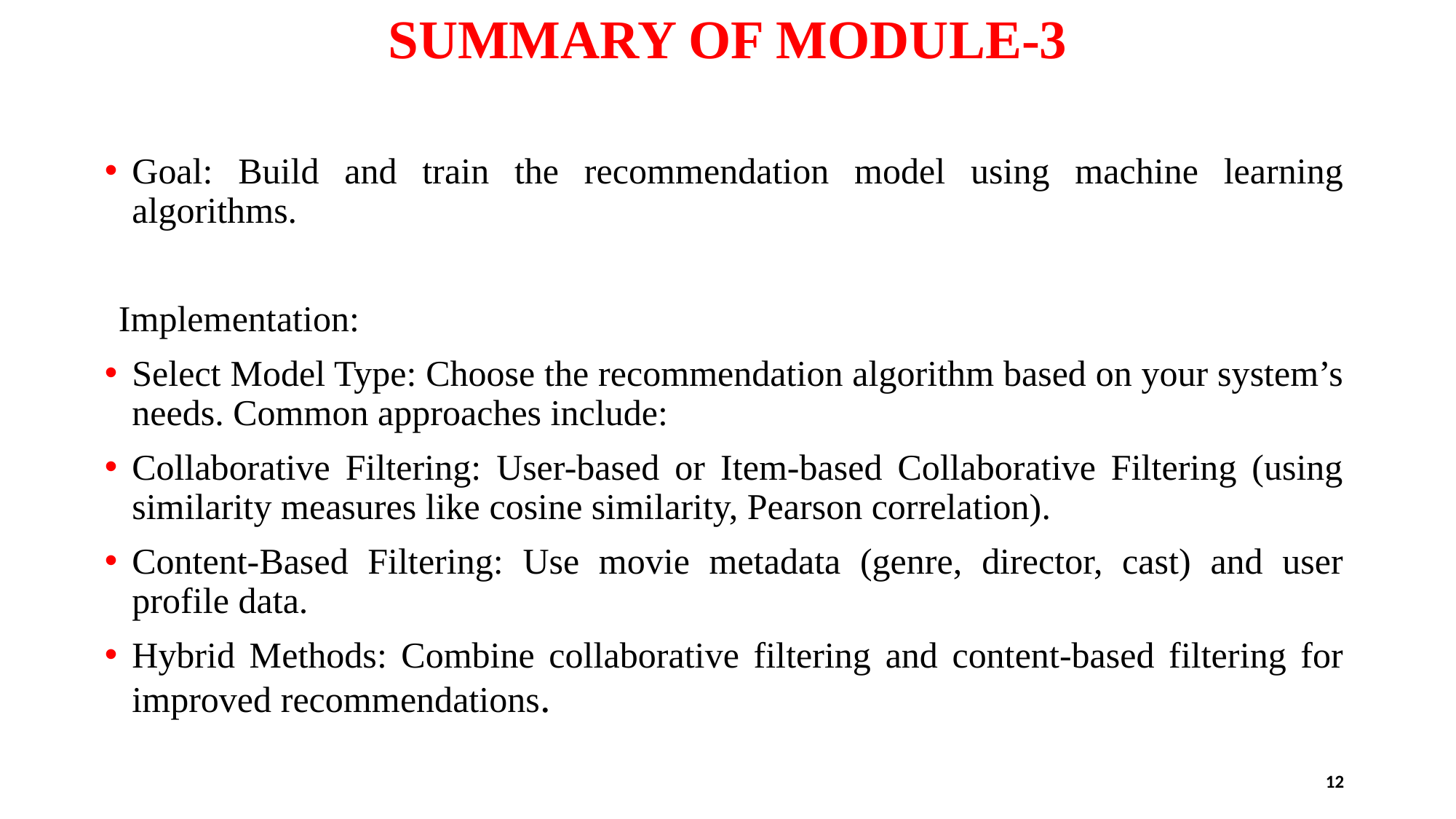

# SUMMARY OF MODULE-3
Goal: Build and train the recommendation model using machine learning algorithms.

Implementation:
Select Model Type: Choose the recommendation algorithm based on your system’s needs. Common approaches include:
Collaborative Filtering: User-based or Item-based Collaborative Filtering (using similarity measures like cosine similarity, Pearson correlation).
Content-Based Filtering: Use movie metadata (genre, director, cast) and user profile data.
Hybrid Methods: Combine collaborative filtering and content-based filtering for improved recommendations.

12